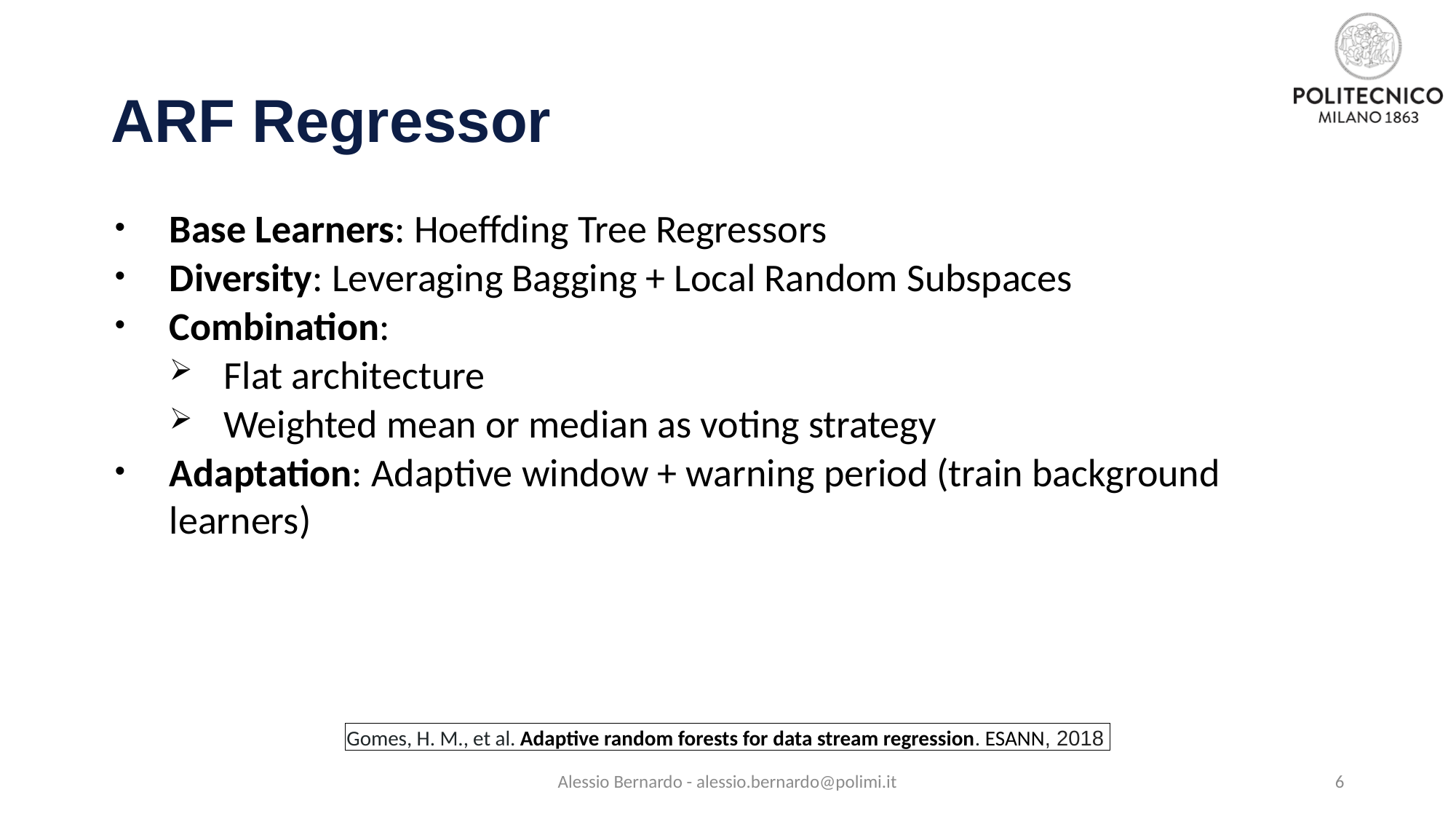

# ARF Regressor
Base Learners: Hoeffding Tree Regressors
Diversity: Leveraging Bagging + Local Random Subspaces
Combination:
Flat architecture
Weighted mean or median as voting strategy
Adaptation: Adaptive window + warning period (train background learners)

Gomes, H. M., et al. Adaptive random forests for data stream regression. ESANN, 2018
Alessio Bernardo - alessio.bernardo@polimi.it
6